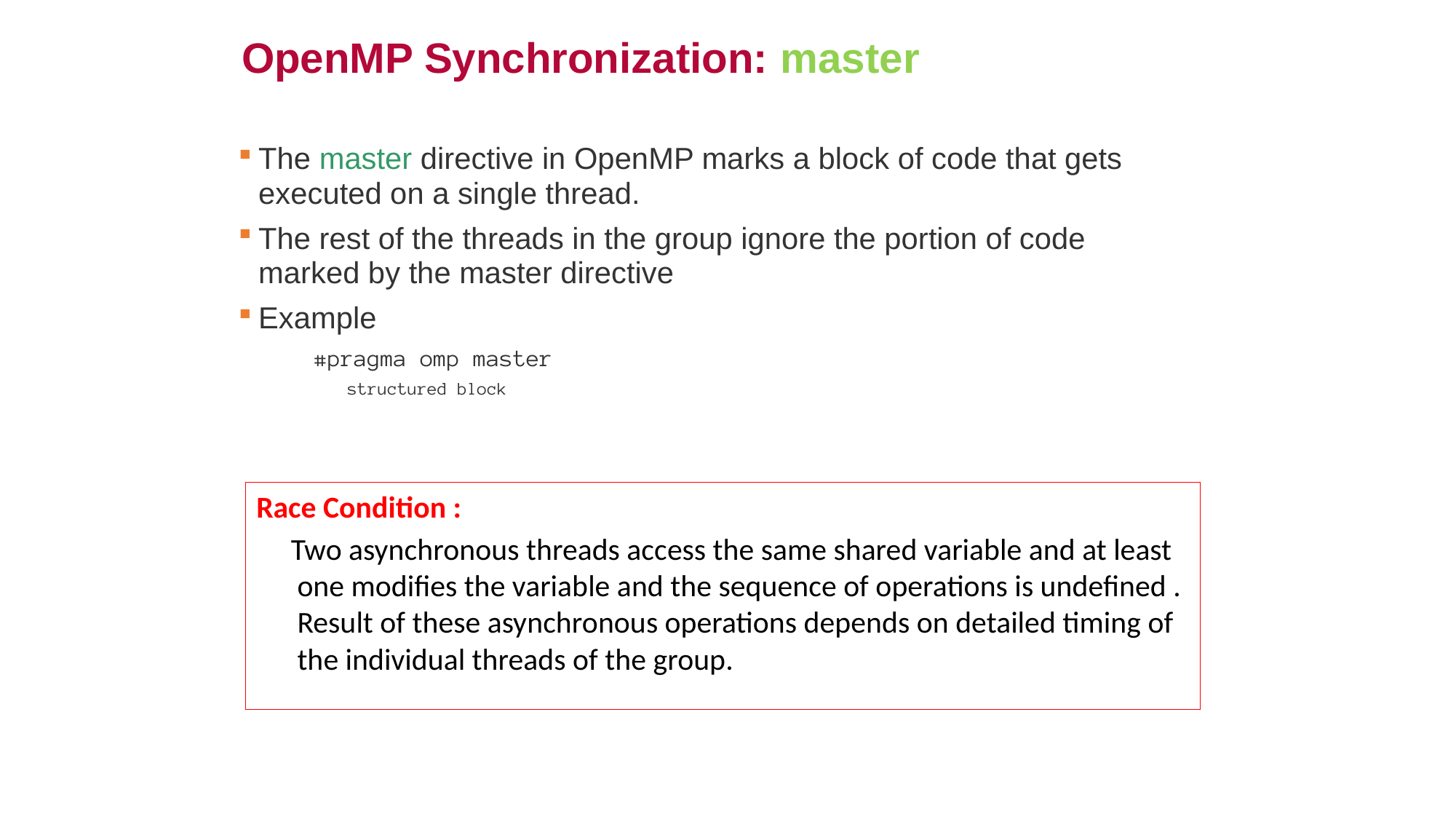

OpenMP Synchronization: master
The master directive in OpenMP marks a block of code that gets executed on a single thread.
The rest of the threads in the group ignore the portion of code marked by the master directive
Example
#pragma omp master
structured block
Race Condition :
     Two asynchronous threads access the same shared variable and at least one modifies the variable and the sequence of operations is undefined . Result of these asynchronous operations depends on detailed timing of the individual threads of the group.